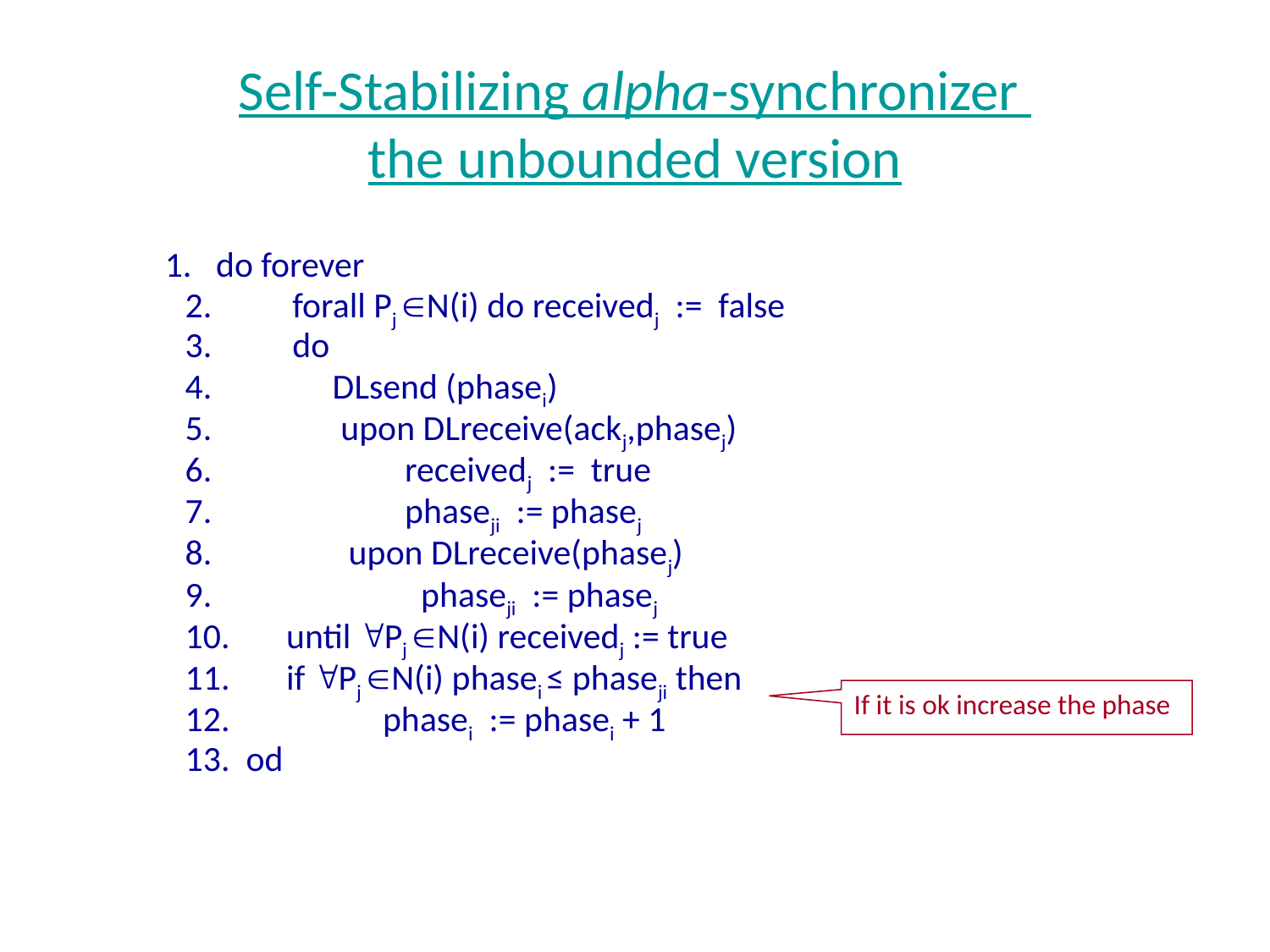

# Self-Stabilizing alpha-synchronizer the unbounded version
     1.   do forever
       2.          forall Pj ∈N(i) do receivedj  :=  false
       3.          do
       4.               DLsend (phasei)
       5.                upon DLreceive(ackj,phasej)
       6.                        receivedj  :=  true
       7.                        phaseji  := phasej
       8.                 upon DLreceive(phasej)
       9.                          phaseji  := phasej
       10.       until ∀Pj ∈N(i) receivedj := true
       11.       if ∀Pj ∈N(i) phasei ≤ phaseji then
       12.		phasei  := phasei + 1
       13.  od
If it is ok increase the phase